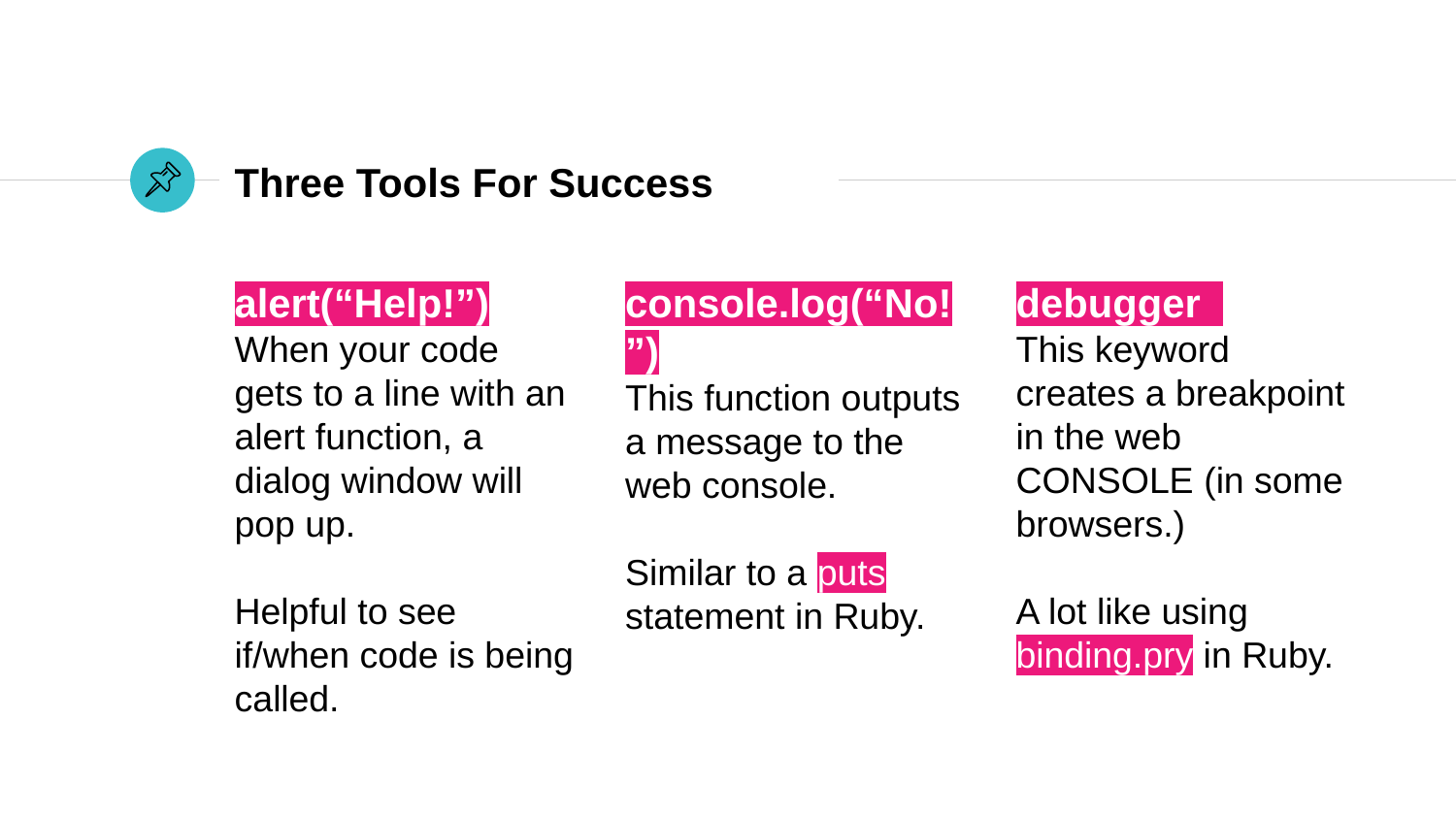

# Three Tools For Success

alert(“Help!”)
When your code gets to a line with an alert function, a dialog window will pop up.

Helpful to see if/when code is being called.
console.log(“No!”)
This function outputs a message to the web console.

Similar to a puts statement in Ruby.
debugger
This keyword creates a breakpoint in the web CONSOLE (in some browsers.)

A lot like using binding.pry in Ruby.